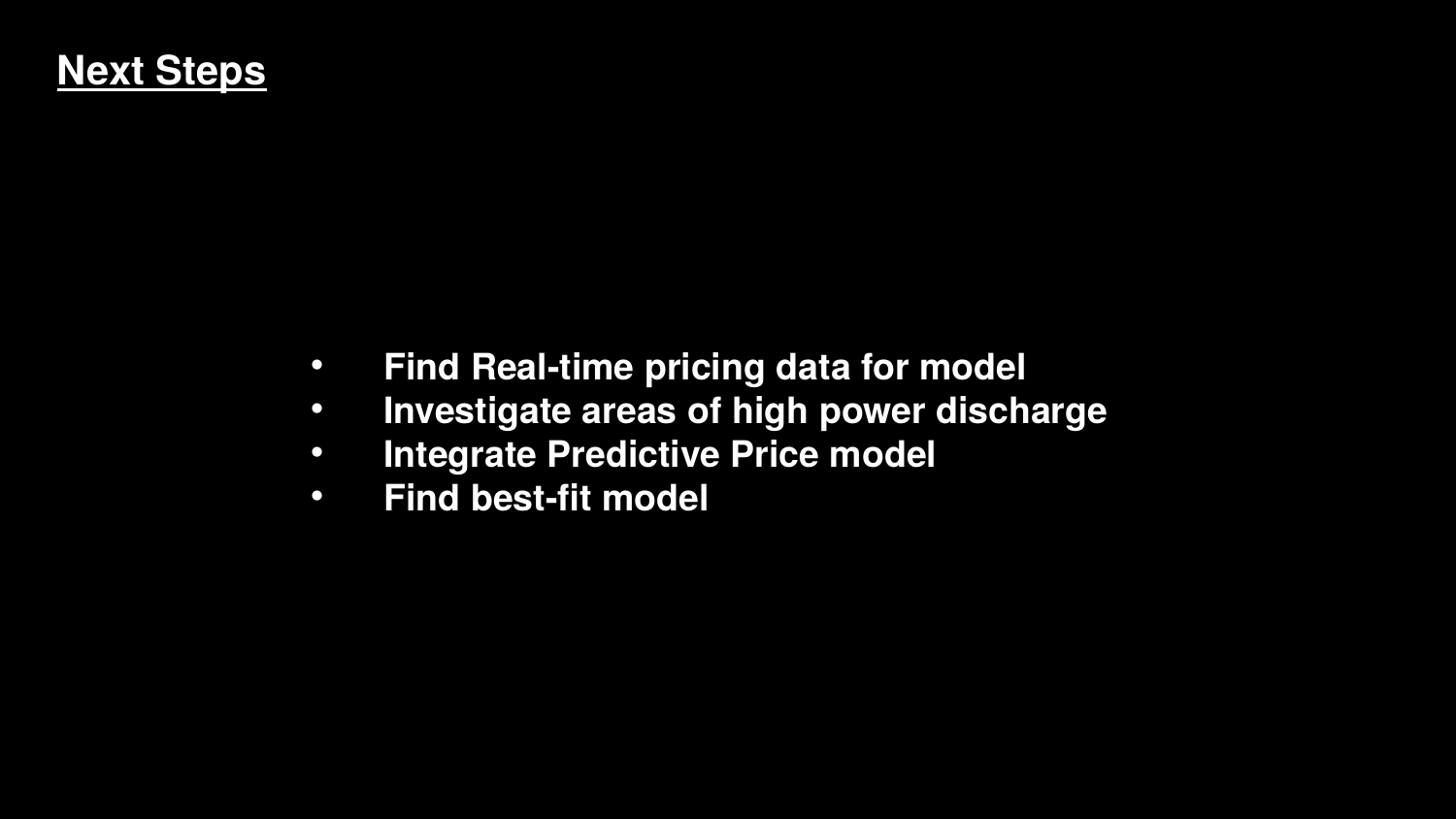

Next Steps
Find Real-time pricing data for model
Investigate areas of high power discharge
Integrate Predictive Price model
Find best-fit model